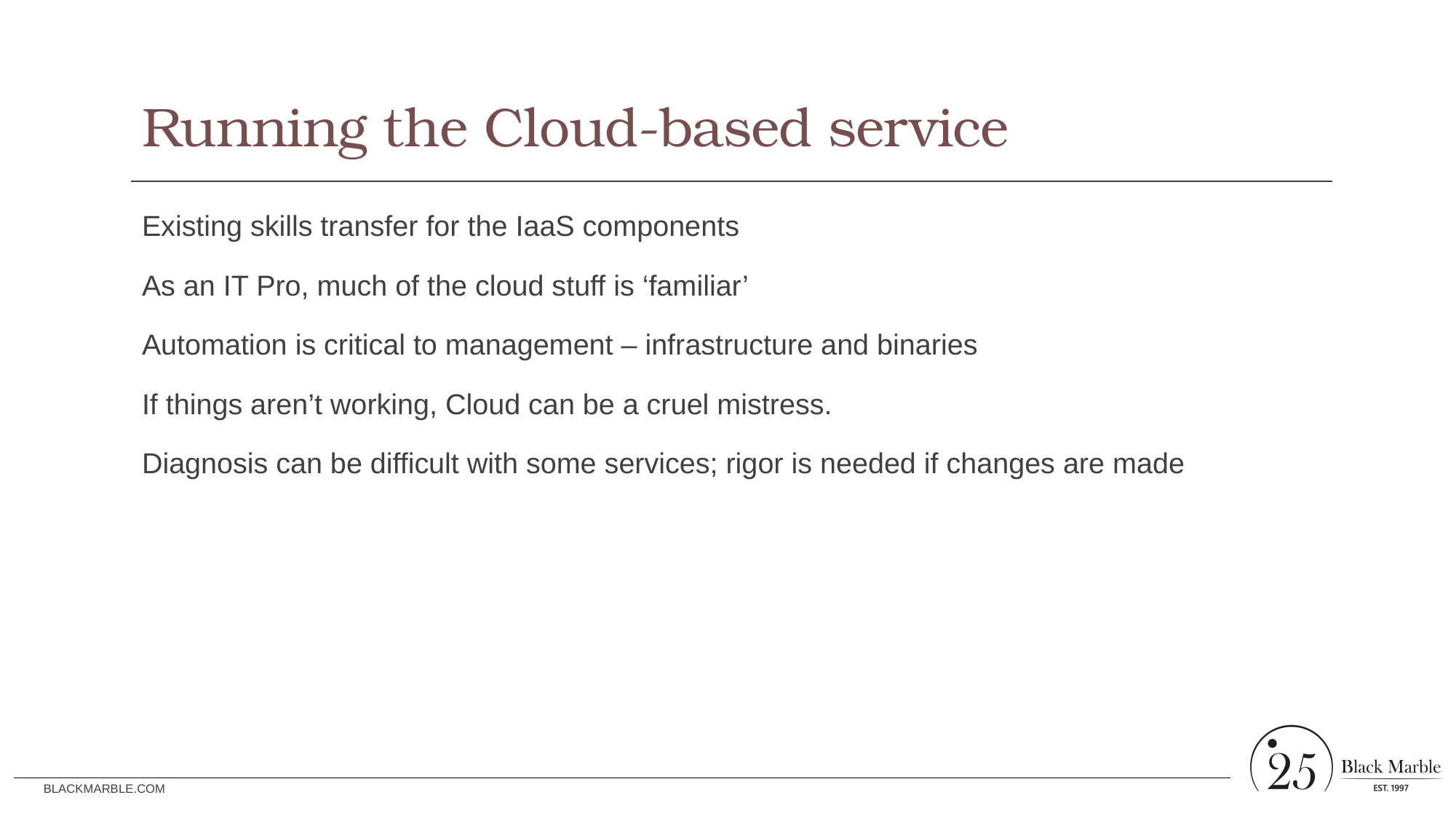

# Running the Cloud-based service
Existing skills transfer for the IaaS components
As an IT Pro, much of the cloud stuff is ‘familiar’
Automation is critical to management – infrastructure and binaries
If things aren’t working, Cloud can be a cruel mistress.
Diagnosis can be difficult with some services; rigor is needed if changes are made